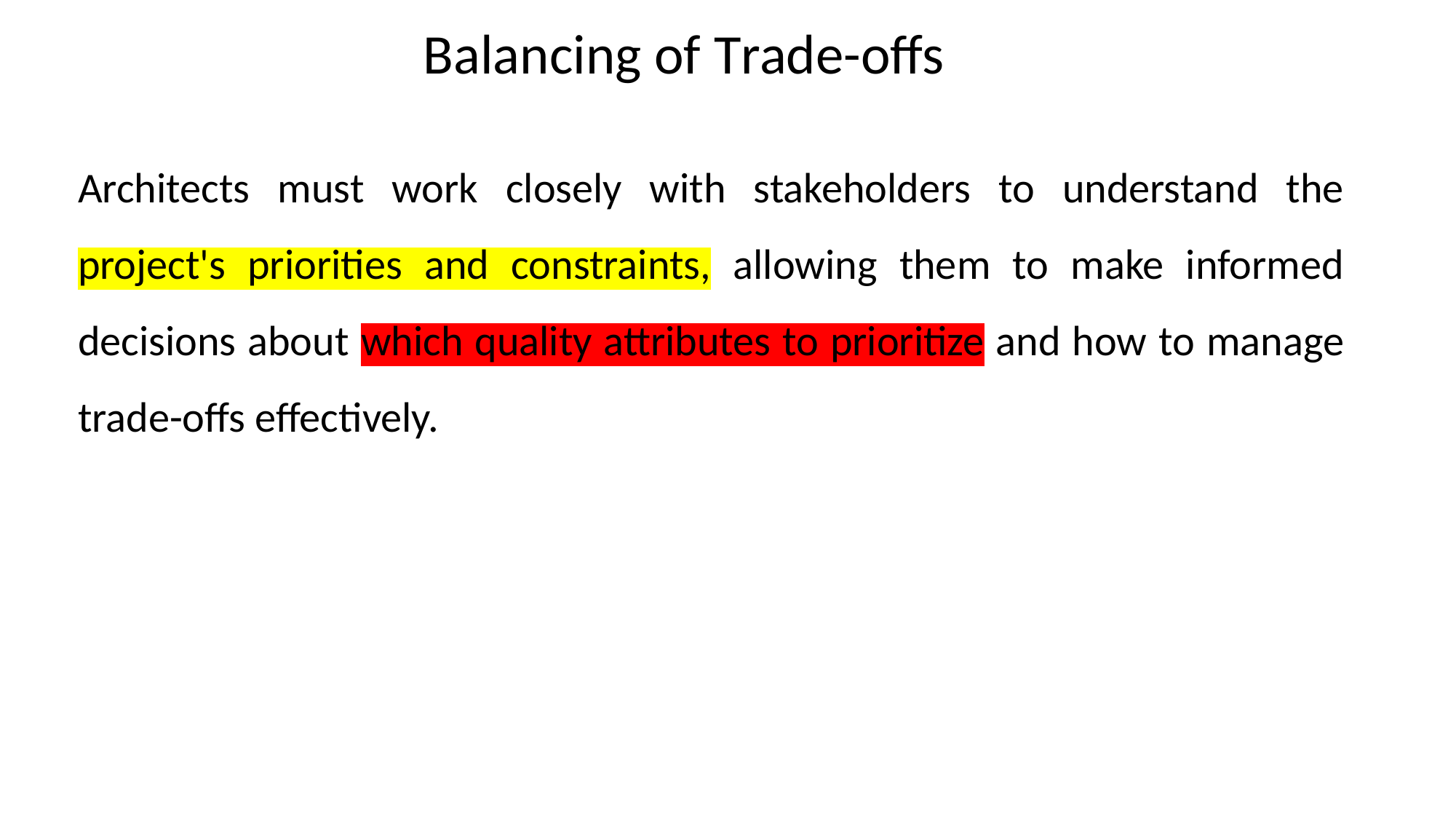

# Balancing of Trade-offs
Architects must work closely with stakeholders to understand the project's priorities and constraints, allowing them to make informed decisions about which quality attributes to prioritize and how to manage trade-offs effectively.